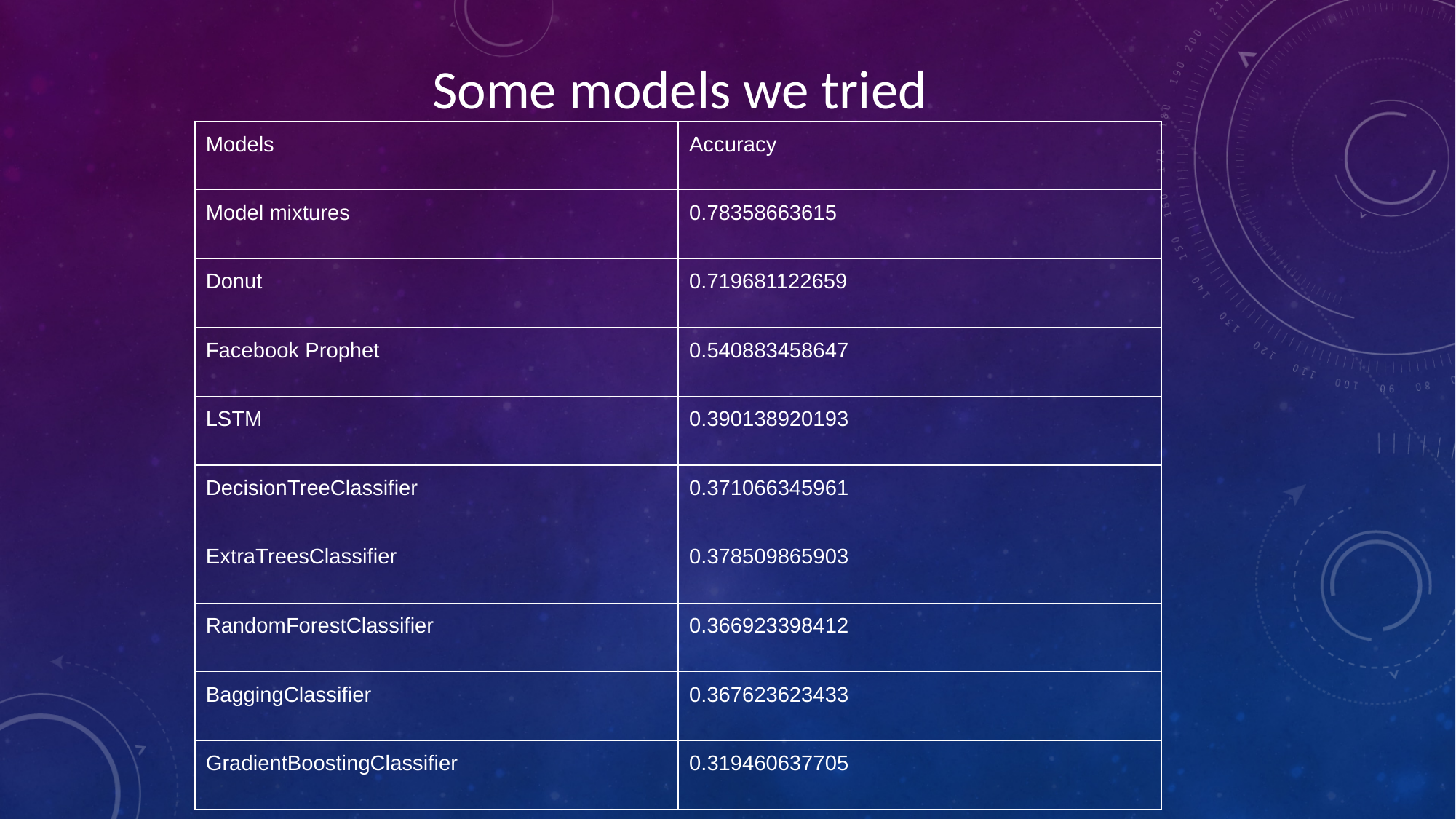

# Some models we tried
| Models | Accuracy |
| --- | --- |
| Model mixtures | 0.78358663615 |
| Donut | 0.719681122659 |
| Facebook Prophet | 0.540883458647 |
| LSTM | 0.390138920193 |
| DecisionTreeClassifier | 0.371066345961 |
| ExtraTreesClassifier | 0.378509865903 |
| RandomForestClassifier | 0.366923398412 |
| BaggingClassifier | 0.367623623433 |
| GradientBoostingClassifier | 0.319460637705 |